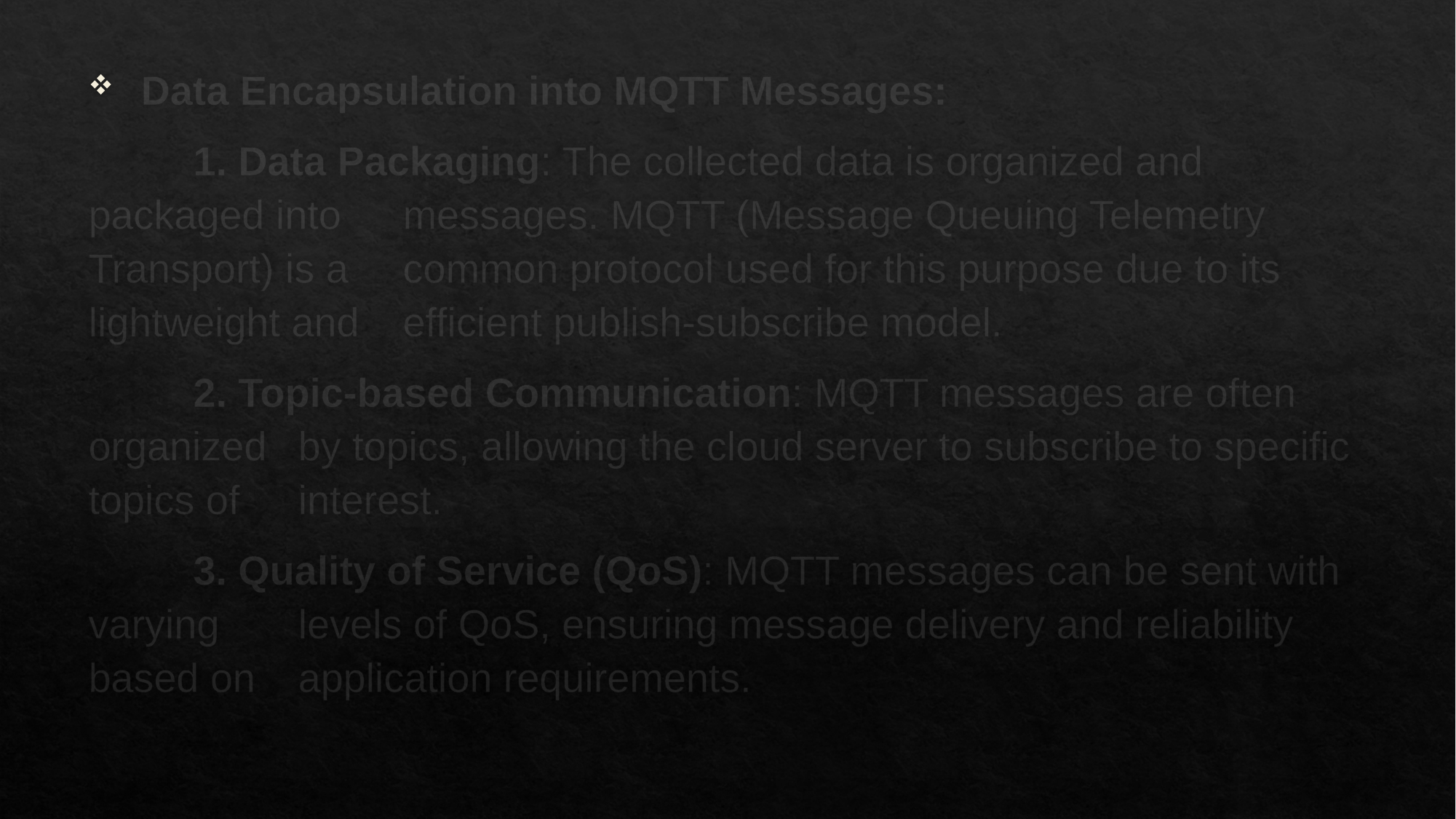

Data Encapsulation into MQTT Messages:
		1. Data Packaging: The collected data is organized and packaged into 			messages. MQTT (Message Queuing Telemetry Transport) is a 				common protocol used for this purpose due to its lightweight and 			efficient publish-subscribe model.
		2. Topic-based Communication: MQTT messages are often organized 			by topics, allowing the cloud server to subscribe to specific topics of 			interest.
		3. Quality of Service (QoS): MQTT messages can be sent with varying 			levels of QoS, ensuring message delivery and reliability based on 				application requirements.